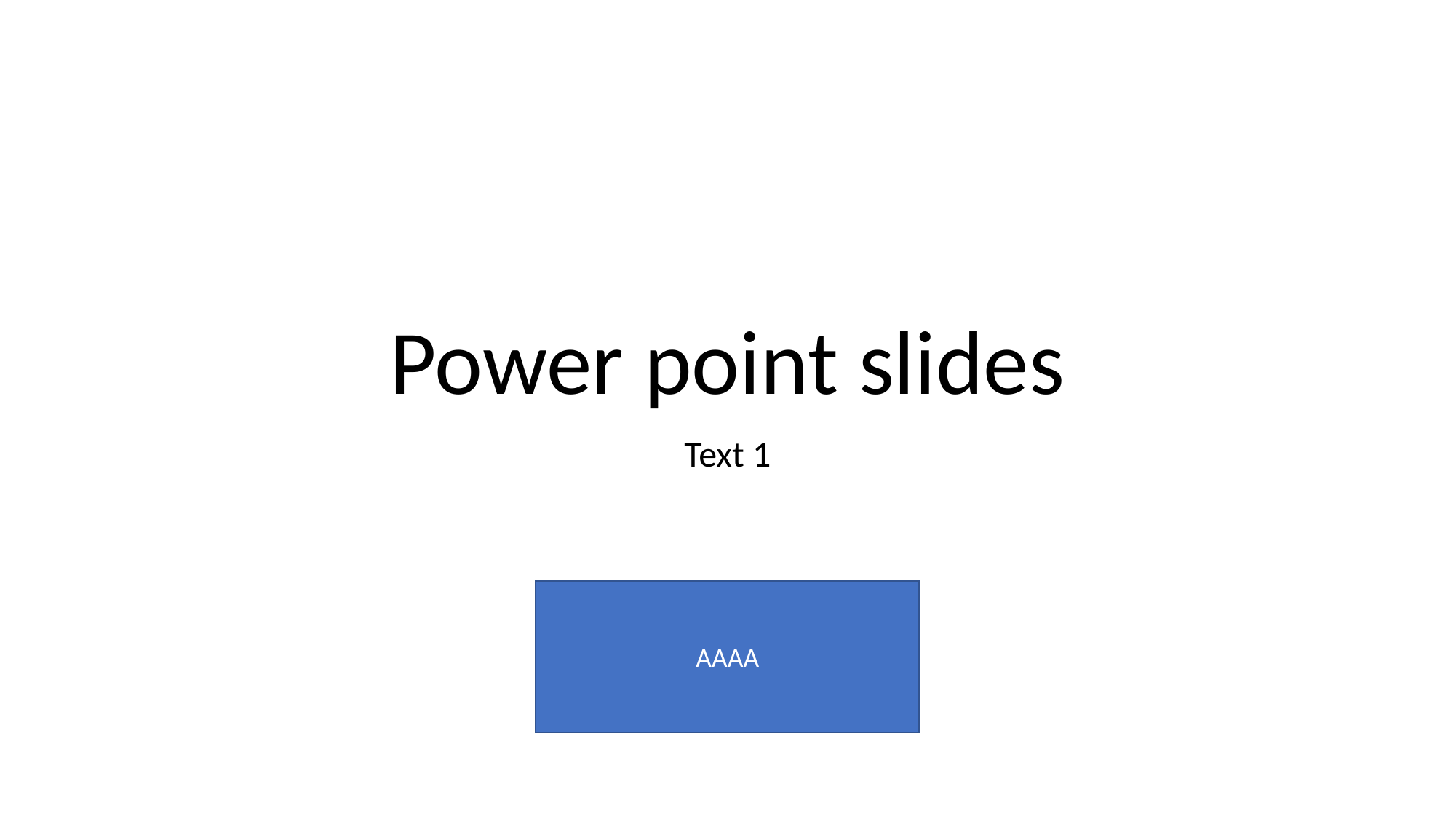

# Power point slides
Text 1
AAAA